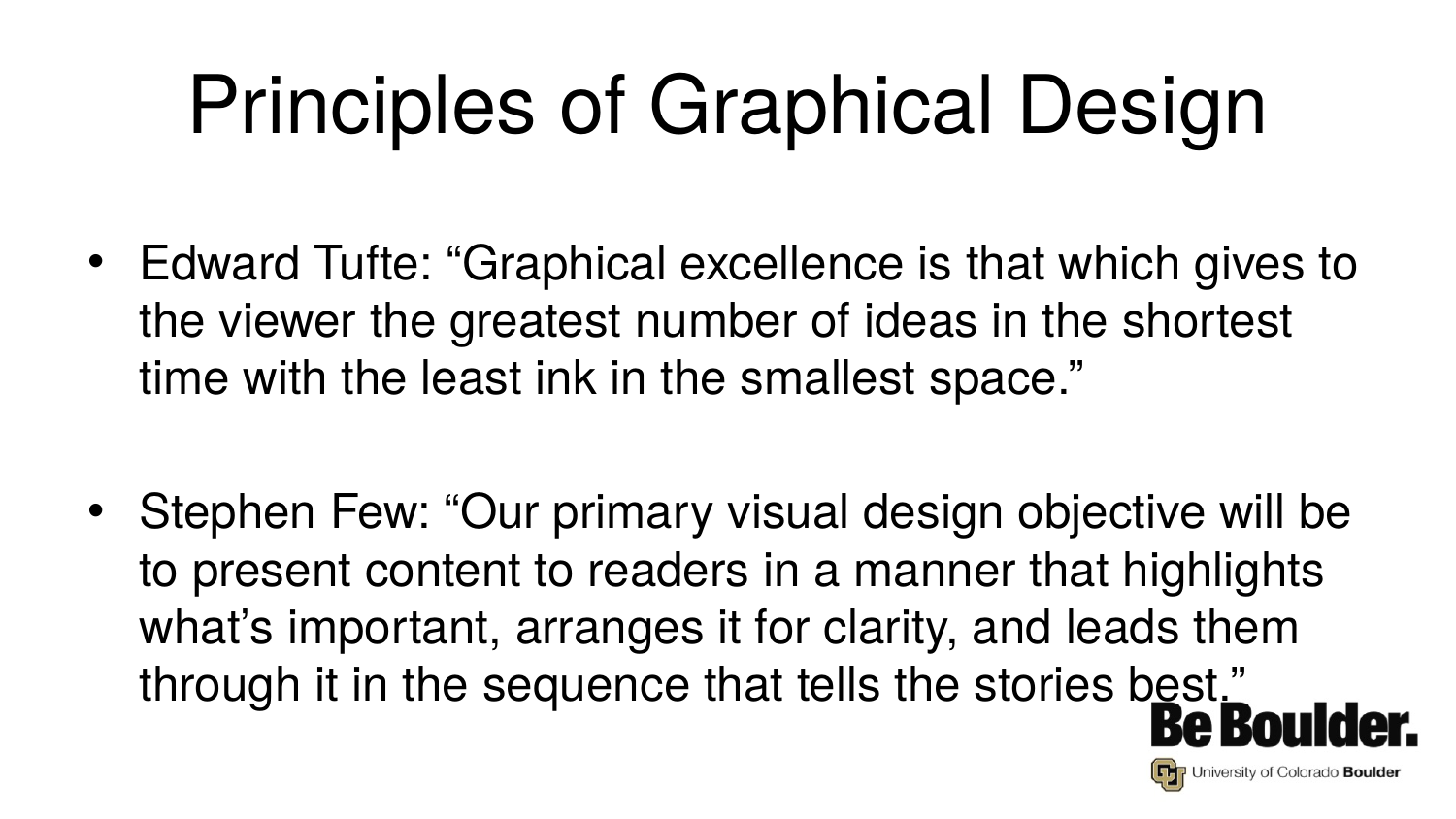

# Principles of Graphical Design
Edward Tufte: “Graphical excellence is that which gives to the viewer the greatest number of ideas in the shortest time with the least ink in the smallest space.”

Stephen Few: “Our primary visual design objective will be to present content to readers in a manner that highlights what’s important, arranges it for clarity, and leads them through it in the sequence that tells the stories best.”